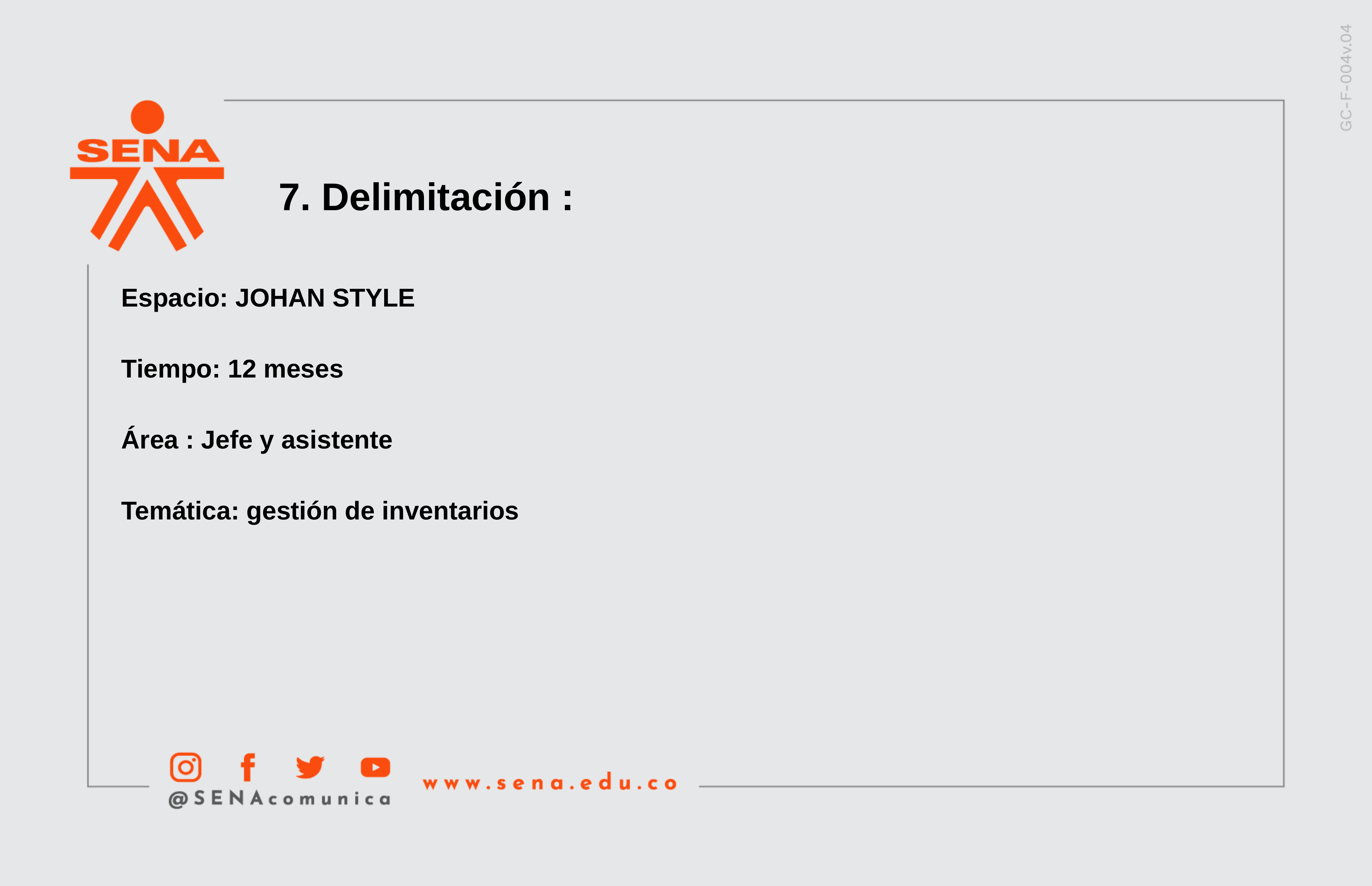

7. Delimitación :
 Espacio: JOHAN STYLE

 Tiempo: 12 meses

 Área : Jefe y asistente

 Temática: gestión de inventarios